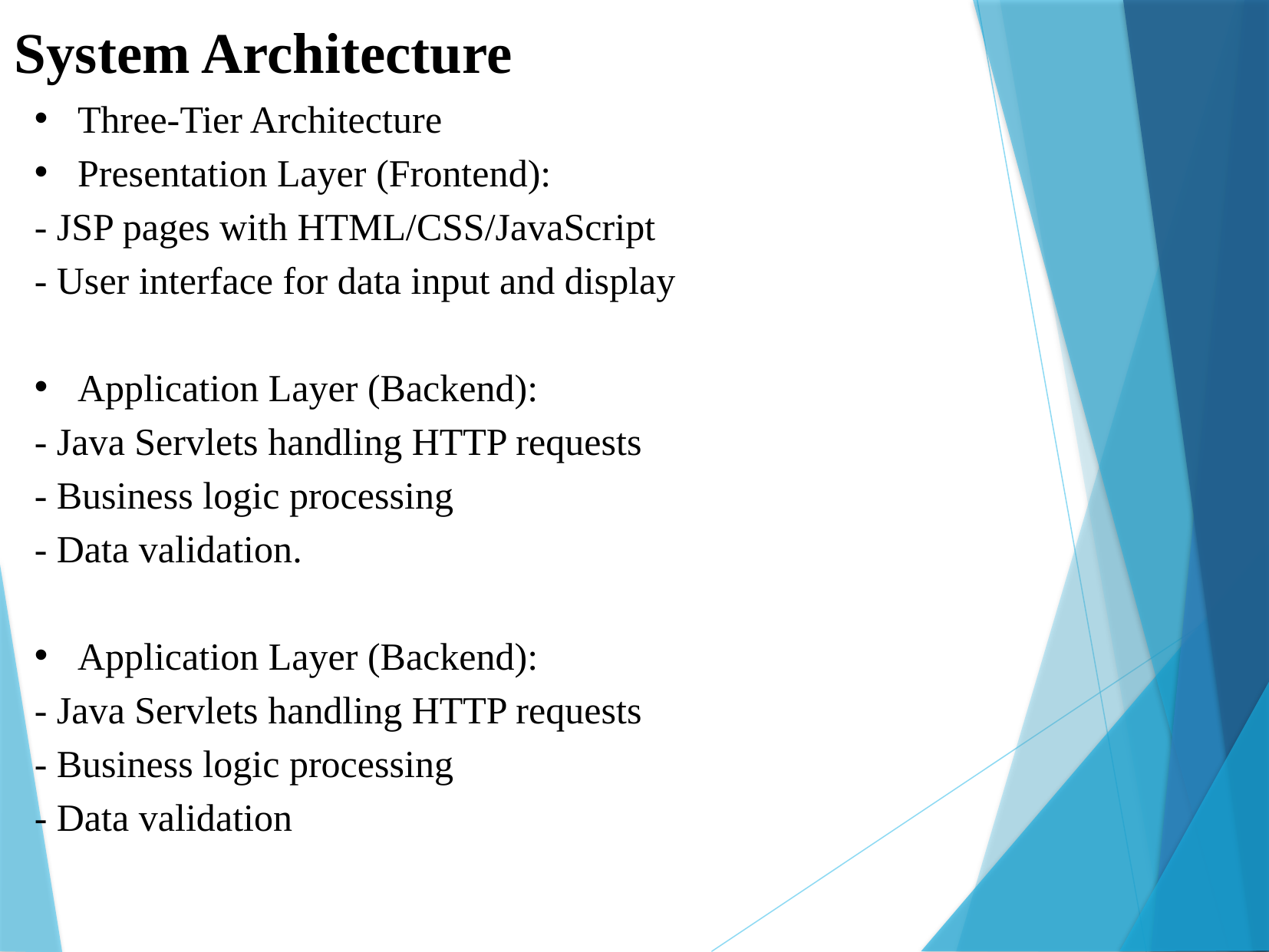

System Architecture
Three-Tier Architecture
Presentation Layer (Frontend):
- JSP pages with HTML/CSS/JavaScript
- User interface for data input and display

Application Layer (Backend):
- Java Servlets handling HTTP requests
- Business logic processing
- Data validation.

Application Layer (Backend):
- Java Servlets handling HTTP requests
- Business logic processing
- Data validation